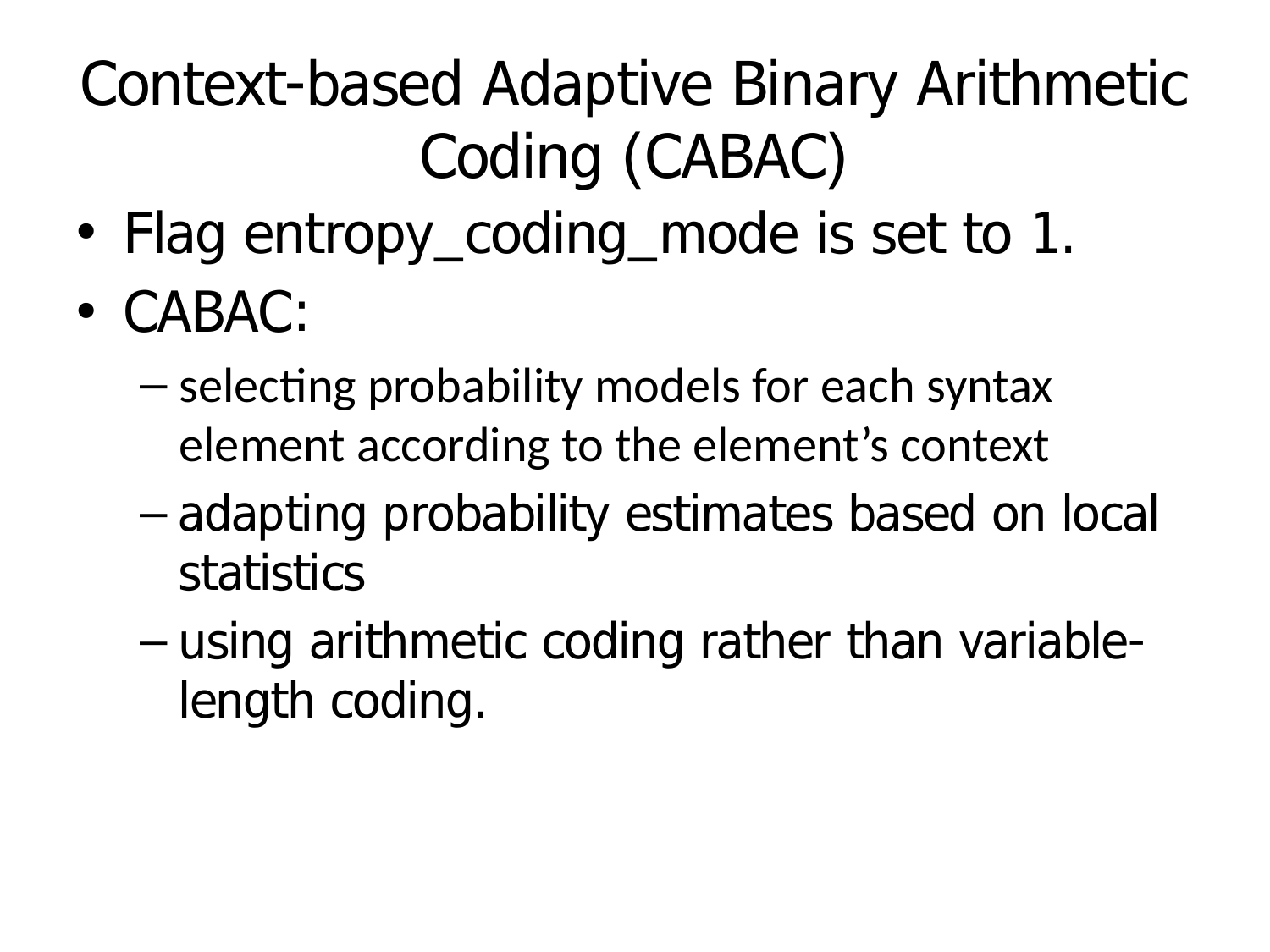

# Context-based Adaptive Binary Arithmetic Coding (CABAC)
Flag entropy_coding_mode is set to 1.
CABAC:
selecting probability models for each syntax element according to the element’s context
adapting probability estimates based on local statistics
using arithmetic coding rather than variable-length coding.